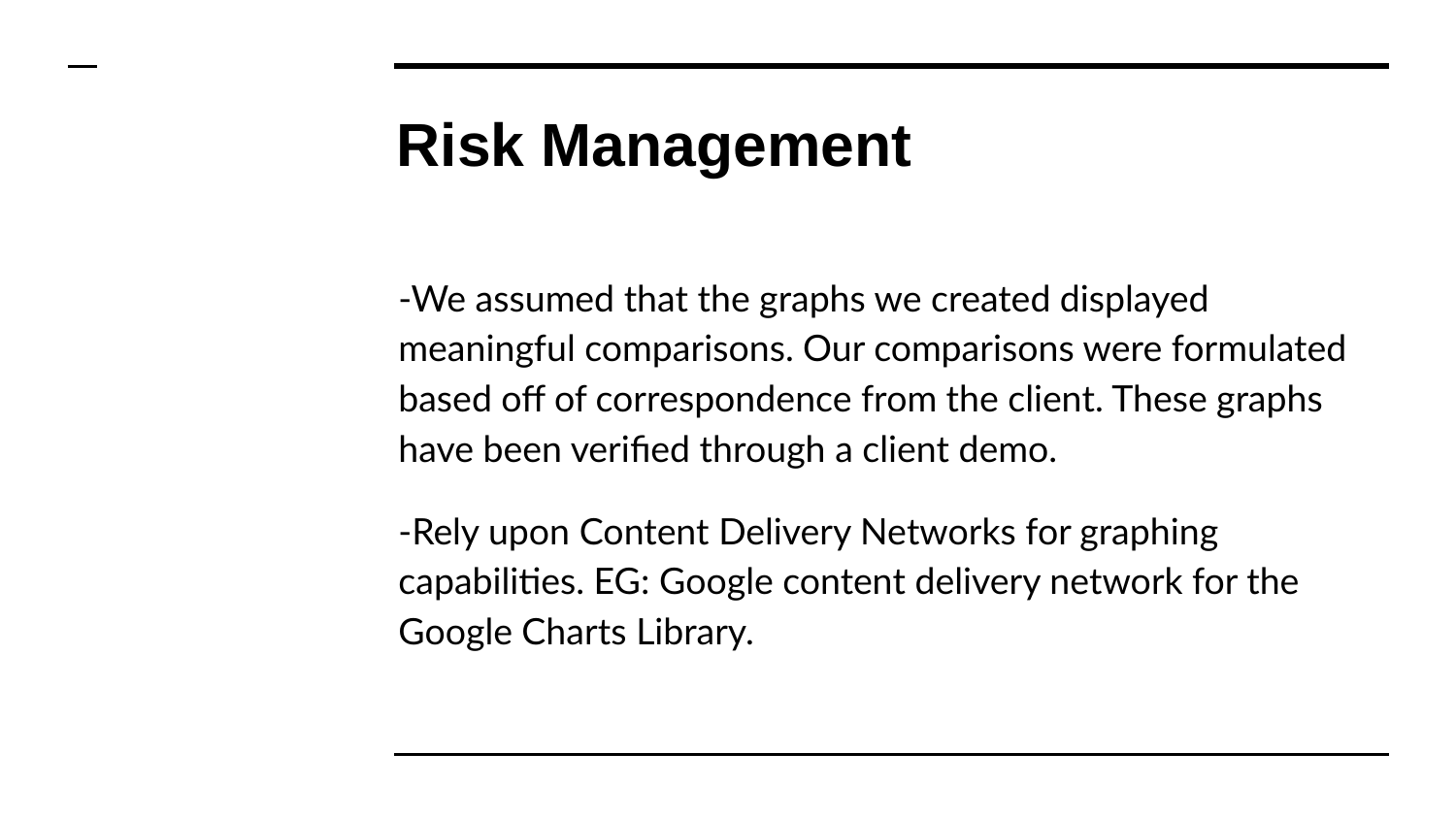

# Risk Management
-We assumed that the graphs we created displayed meaningful comparisons. Our comparisons were formulated based off of correspondence from the client. These graphs have been verified through a client demo.
-Rely upon Content Delivery Networks for graphing capabilities. EG: Google content delivery network for the Google Charts Library.